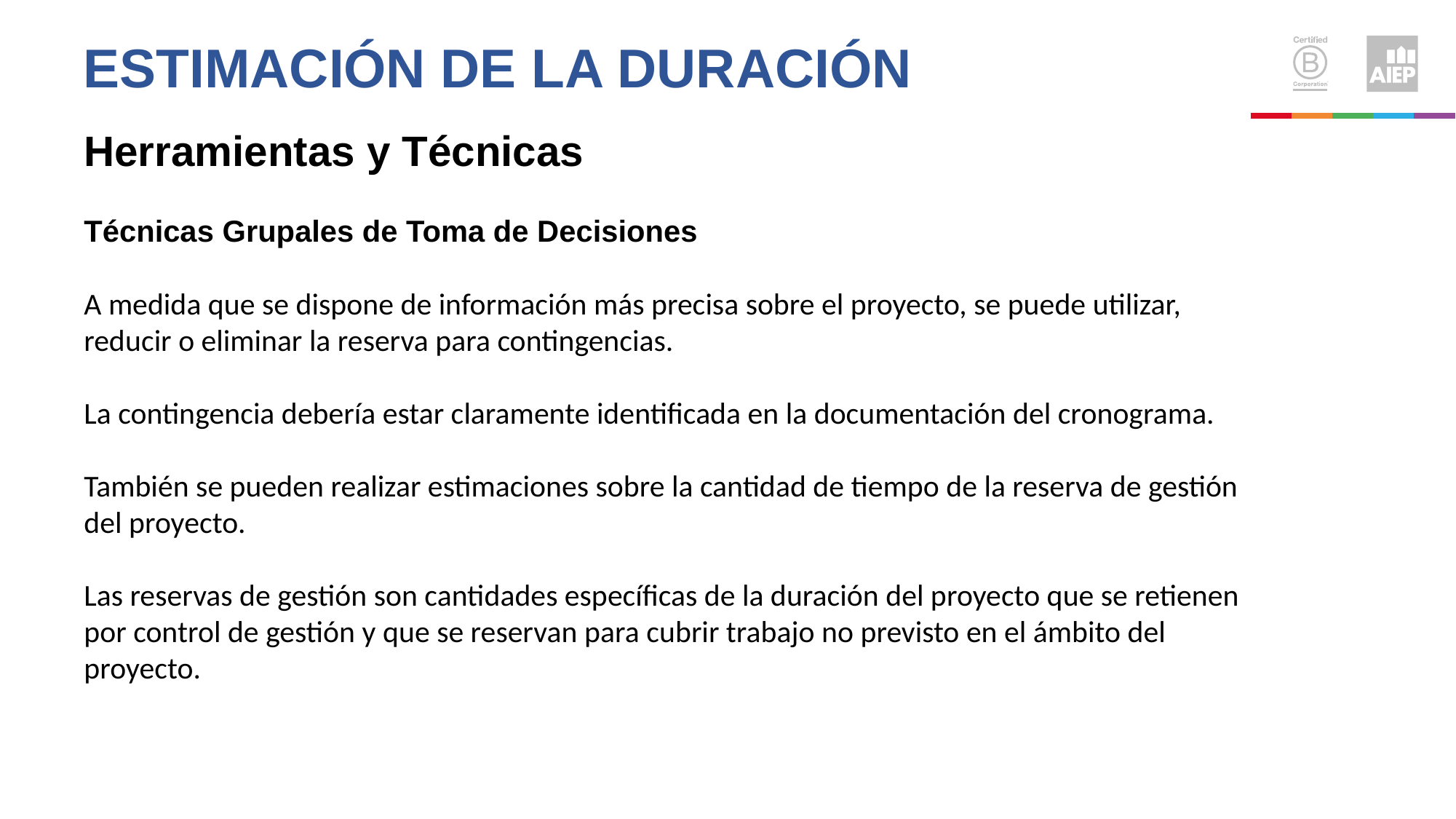

ESTIMACIÓN de la DURACIÓN
Herramientas y Técnicas

Técnicas Grupales de Toma de Decisiones

A medida que se dispone de información más precisa sobre el proyecto, se puede utilizar, reducir o eliminar la reserva para contingencias.

La contingencia debería estar claramente identificada en la documentación del cronograma.

También se pueden realizar estimaciones sobre la cantidad de tiempo de la reserva de gestión del proyecto.

Las reservas de gestión son cantidades específicas de la duración del proyecto que se retienen por control de gestión y que se reservan para cubrir trabajo no previsto en el ámbito del proyecto.